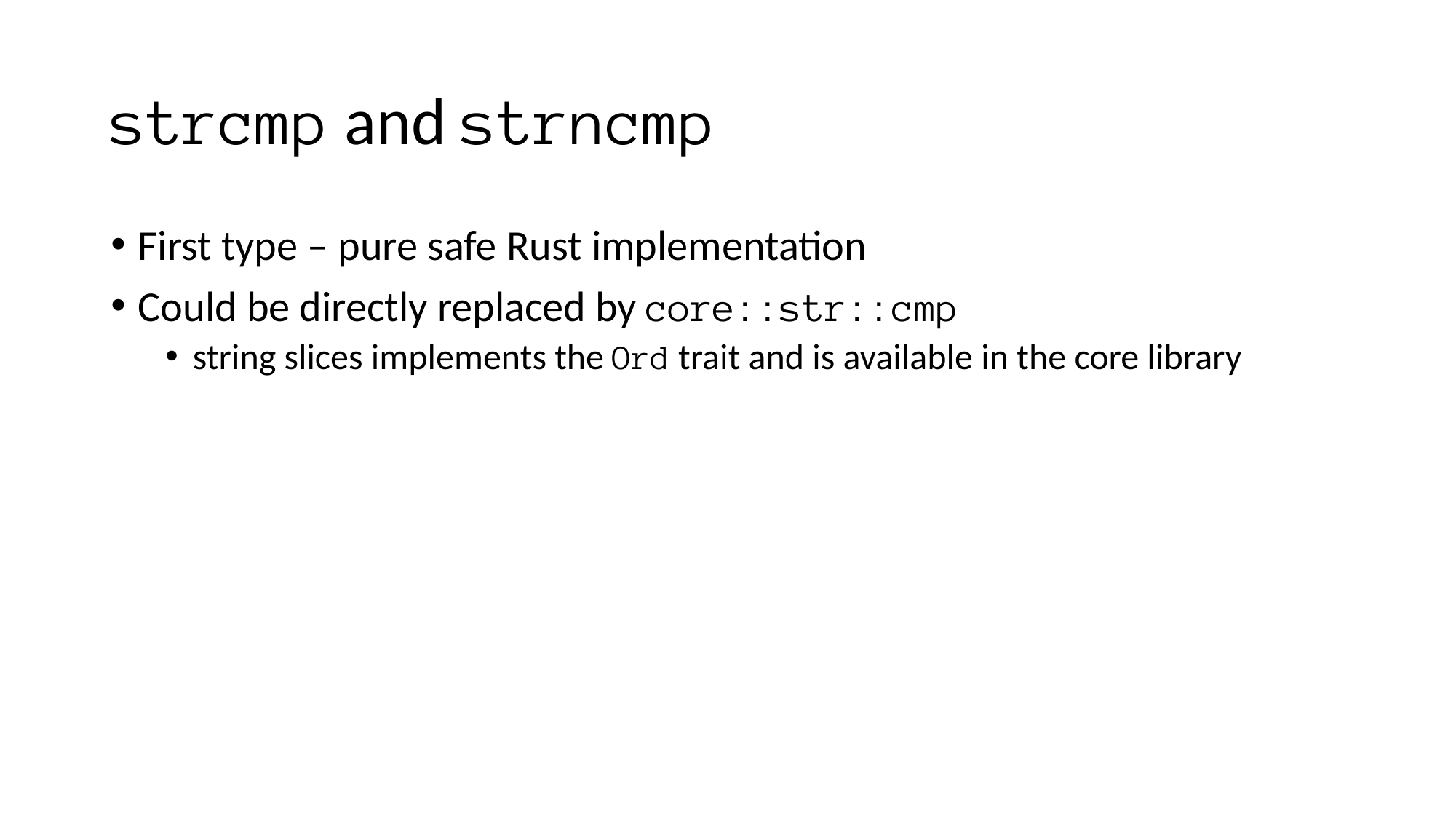

# strcmp and strncmp
First type – pure safe Rust implementation
Could be directly replaced by core::str::cmp
string slices implements the Ord trait and is available in the core library